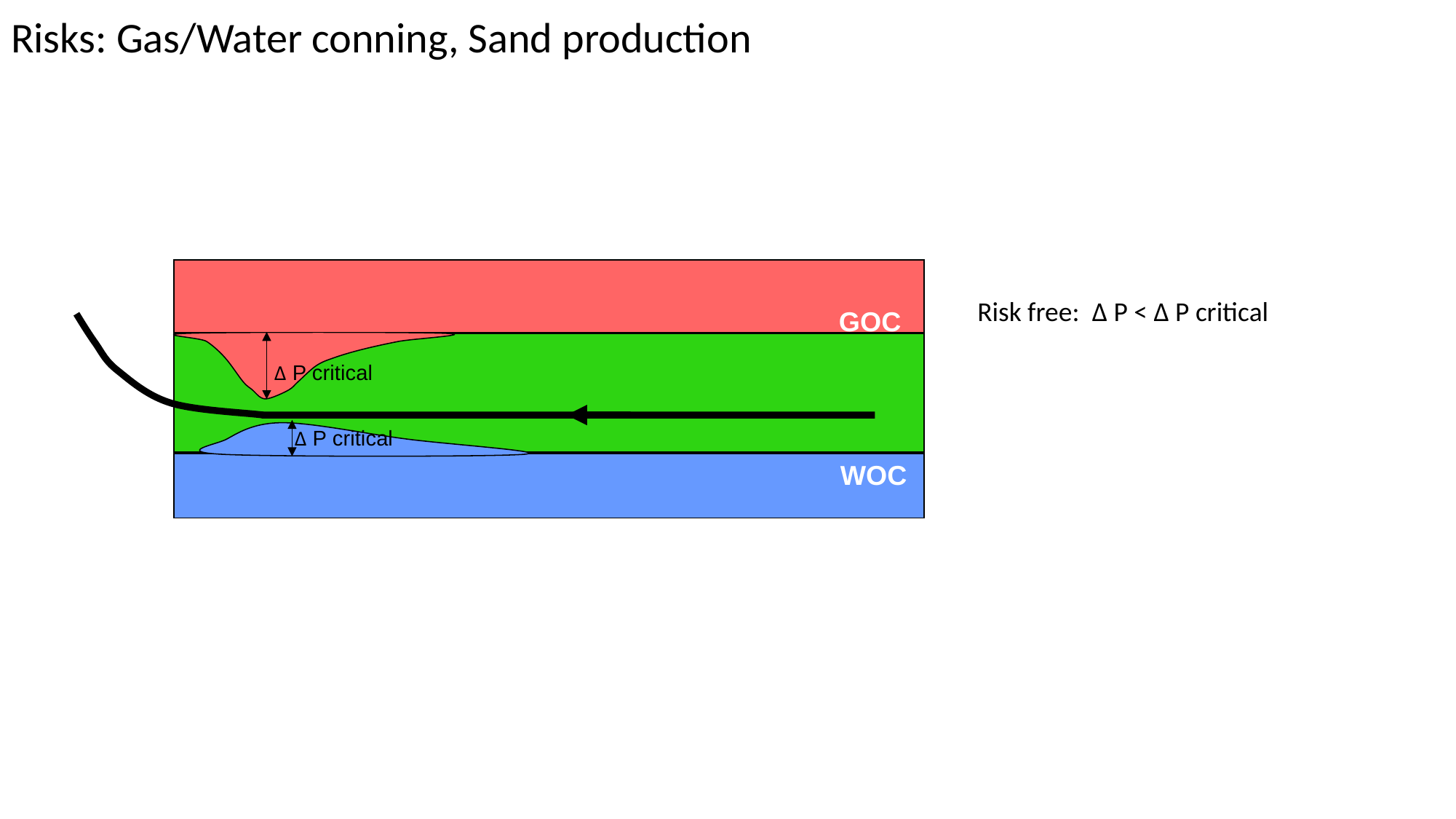

# Risks: Gas/Water conning, Sand production

Risk free:  Δ P < Δ P critical

GOC

Δ P critical

Δ P critical

WOC